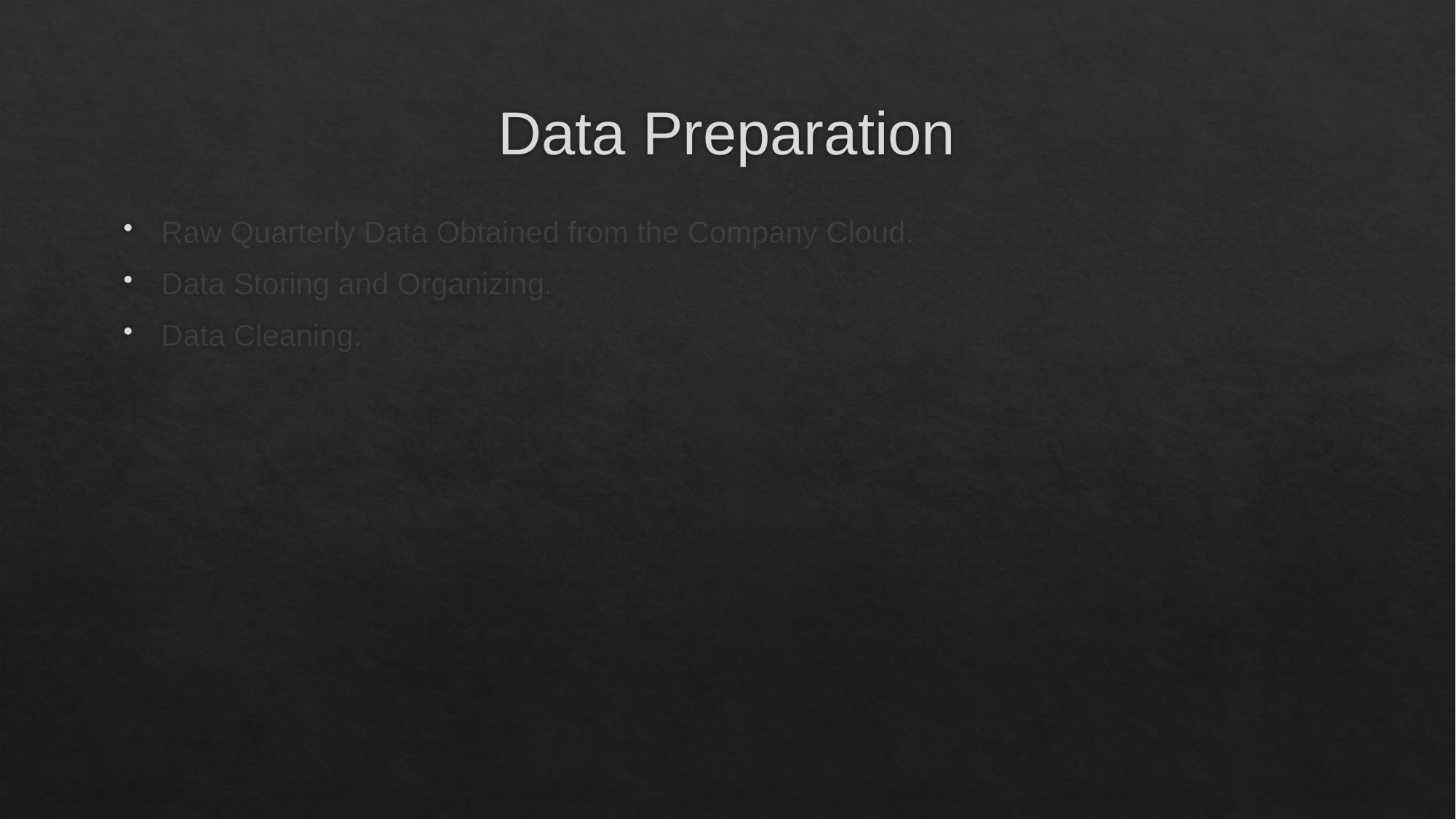

# Data Preparation
Raw Quarterly Data Obtained from the Company Cloud.
Data Storing and Organizing.
Data Cleaning.